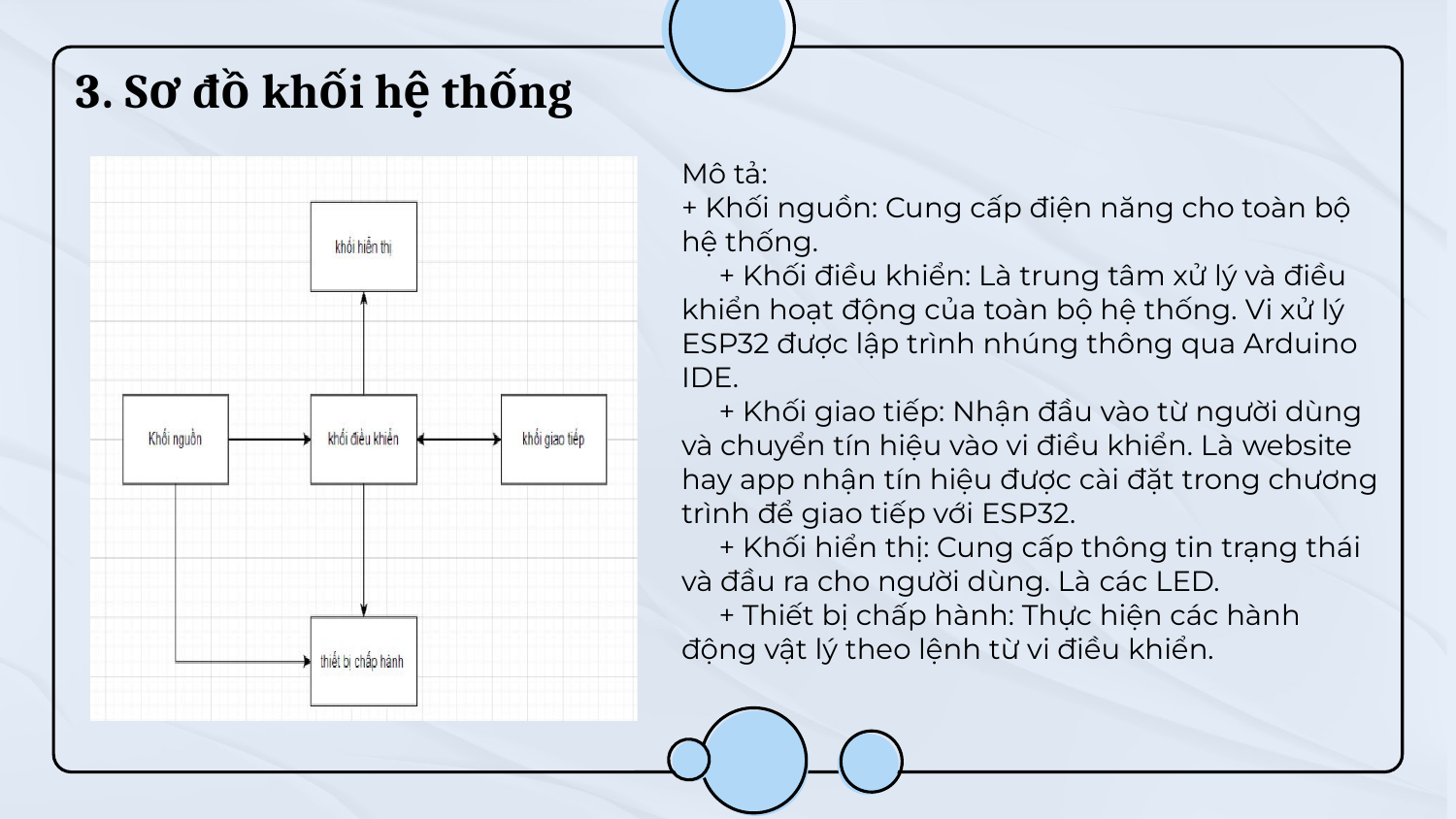

3. Sơ đồ khối hệ thống
Mô tả:
+ Khối nguồn: Cung cấp điện năng cho toàn bộ hệ thống.
     + Khối điều khiển: Là trung tâm xử lý và điều khiển hoạt động của toàn bộ hệ thống. Vi xử lý ESP32 được lập trình nhúng thông qua Arduino IDE.
     + Khối giao tiếp: Nhận đầu vào từ người dùng và chuyển tín hiệu vào vi điều khiển. Là website hay app nhận tín hiệu được cài đặt trong chương trình để giao tiếp với ESP32.
     + Khối hiển thị: Cung cấp thông tin trạng thái và đầu ra cho người dùng. Là các LED.
     + Thiết bị chấp hành: Thực hiện các hành động vật lý theo lệnh từ vi điều khiển.